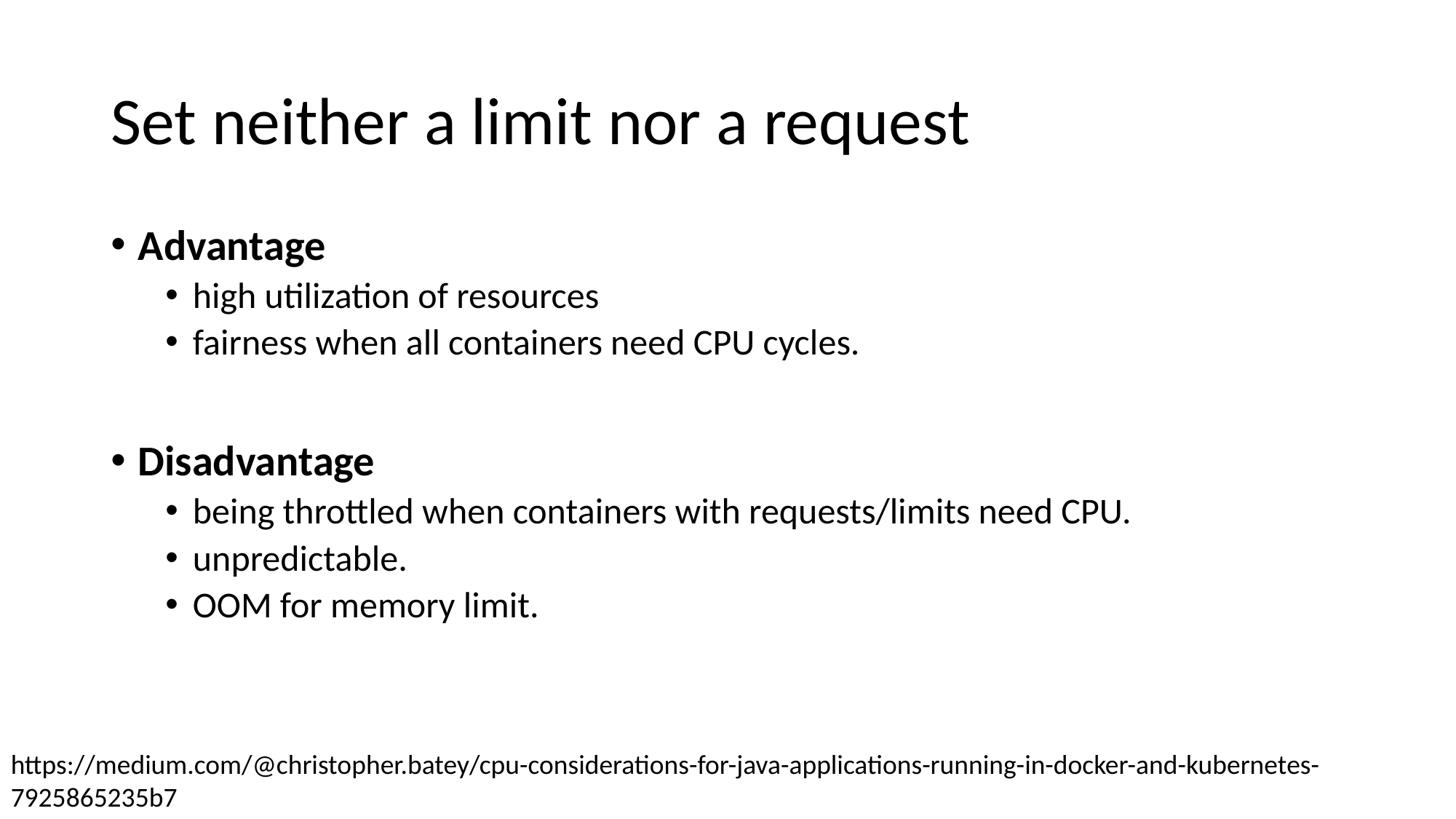

# Set neither a limit nor a request
Advantage
high utilization of resources
fairness when all containers need CPU cycles.

Disadvantage
being throttled when containers with requests/limits need CPU.
unpredictable.
OOM for memory limit.

https://medium.com/@christopher.batey/cpu-considerations-for-java-applications-running-in-docker-and-kubernetes-7925865235b7